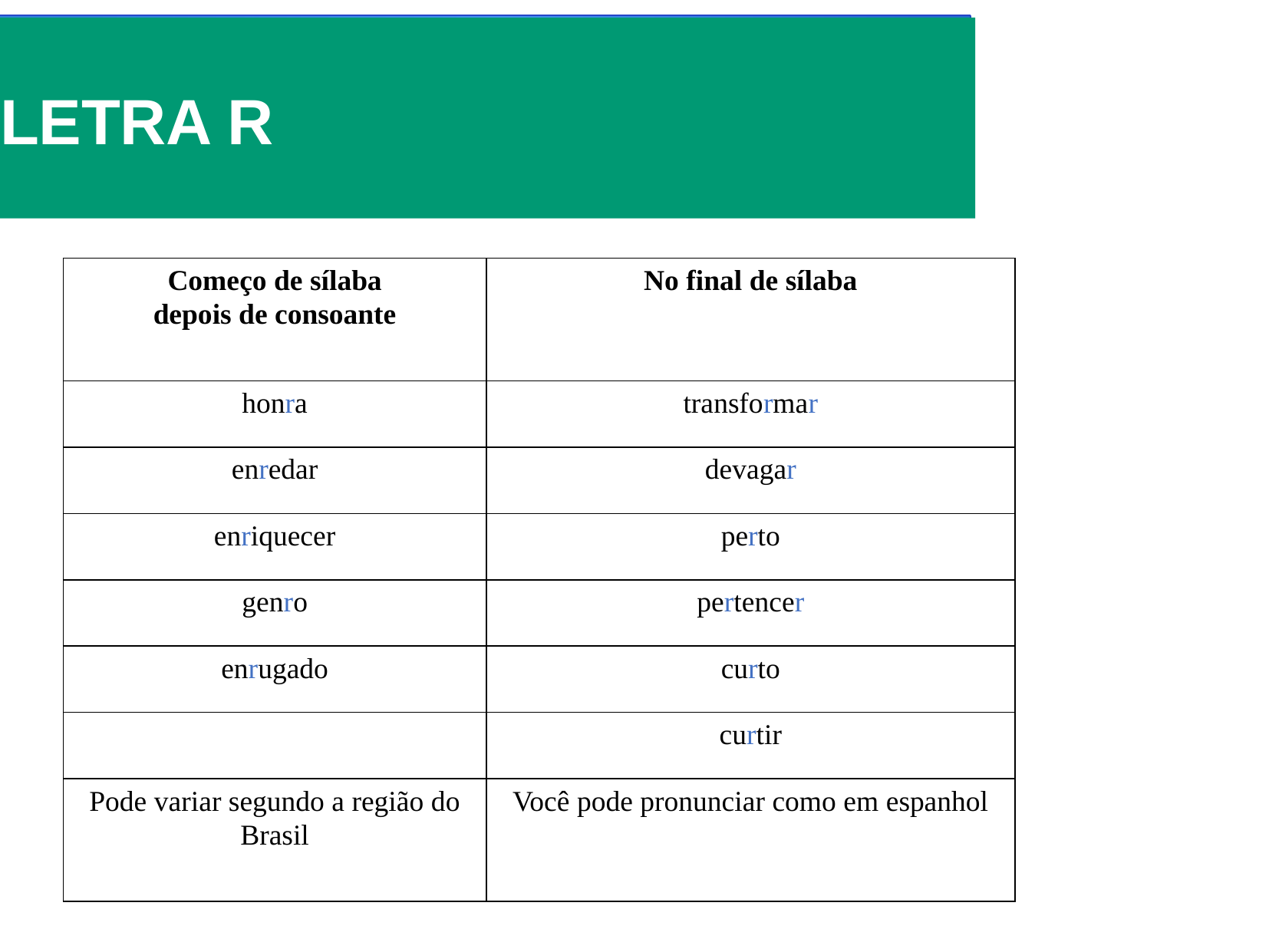

# CONSONANTAIS LETRA R
| Começo de sílaba depois de consoante | No final de sílaba |
| --- | --- |
| honra | transformar |
| enredar | devagar |
| enriquecer | perto |
| genro | pertencer |
| enrugado | curto |
|  | curtir |
| Pode variar segundo a região do Brasil | Você pode pronunciar como em espanhol |